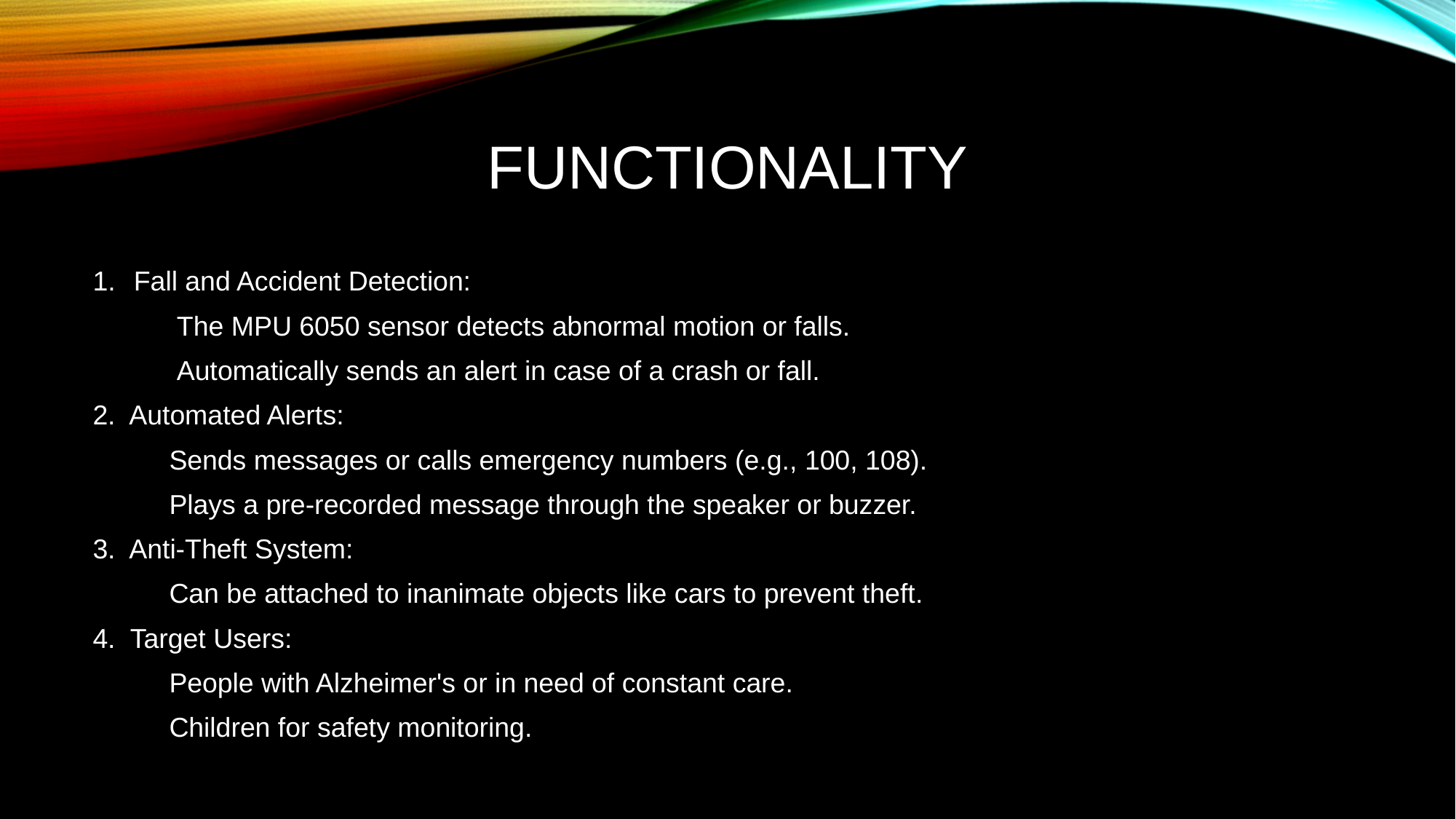

# Functionality
Fall and Accident Detection:
           The MPU 6050 sensor detects abnormal motion or falls.
           Automatically sends an alert in case of a crash or fall.
2.  Automated Alerts:
          Sends messages or calls emergency numbers (e.g., 100, 108).
          Plays a pre-recorded message through the speaker or buzzer.
3.  Anti-Theft System:
          Can be attached to inanimate objects like cars to prevent theft.
4.  Target Users:
          People with Alzheimer's or in need of constant care.
          Children for safety monitoring.